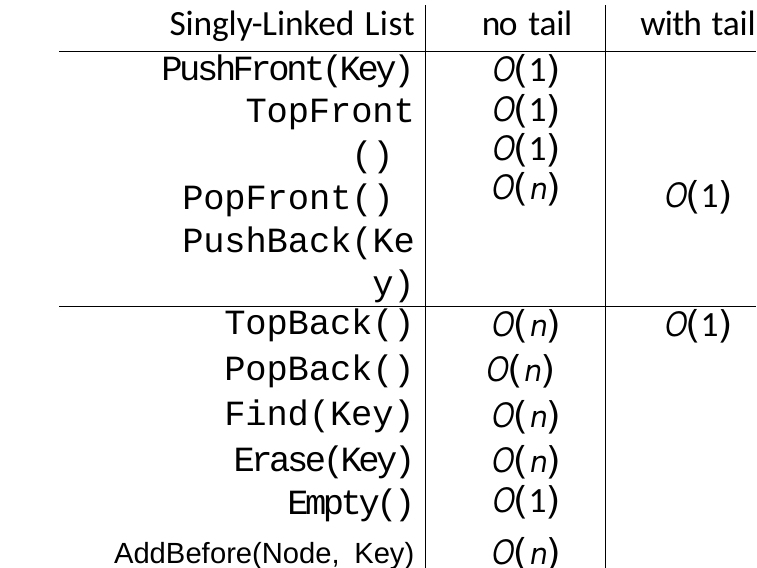

| Singly-Linked List | no tail | with tail |
| --- | --- | --- |
| PushFront(Key) TopFront() PopFront() PushBack(Key) | O(1) O(1) O(1) O(n) | O(1) |
| TopBack() | O(n) | O(1) |
| PopBack() | O(n) |  |
| Find(Key) | O(n) |  |
| Erase(Key) Empty() | O(n) O(1) |  |
| AddBefore(Node, Key) | O(n) |  |
| AddAfter(Node, Key) | O(1) |  |